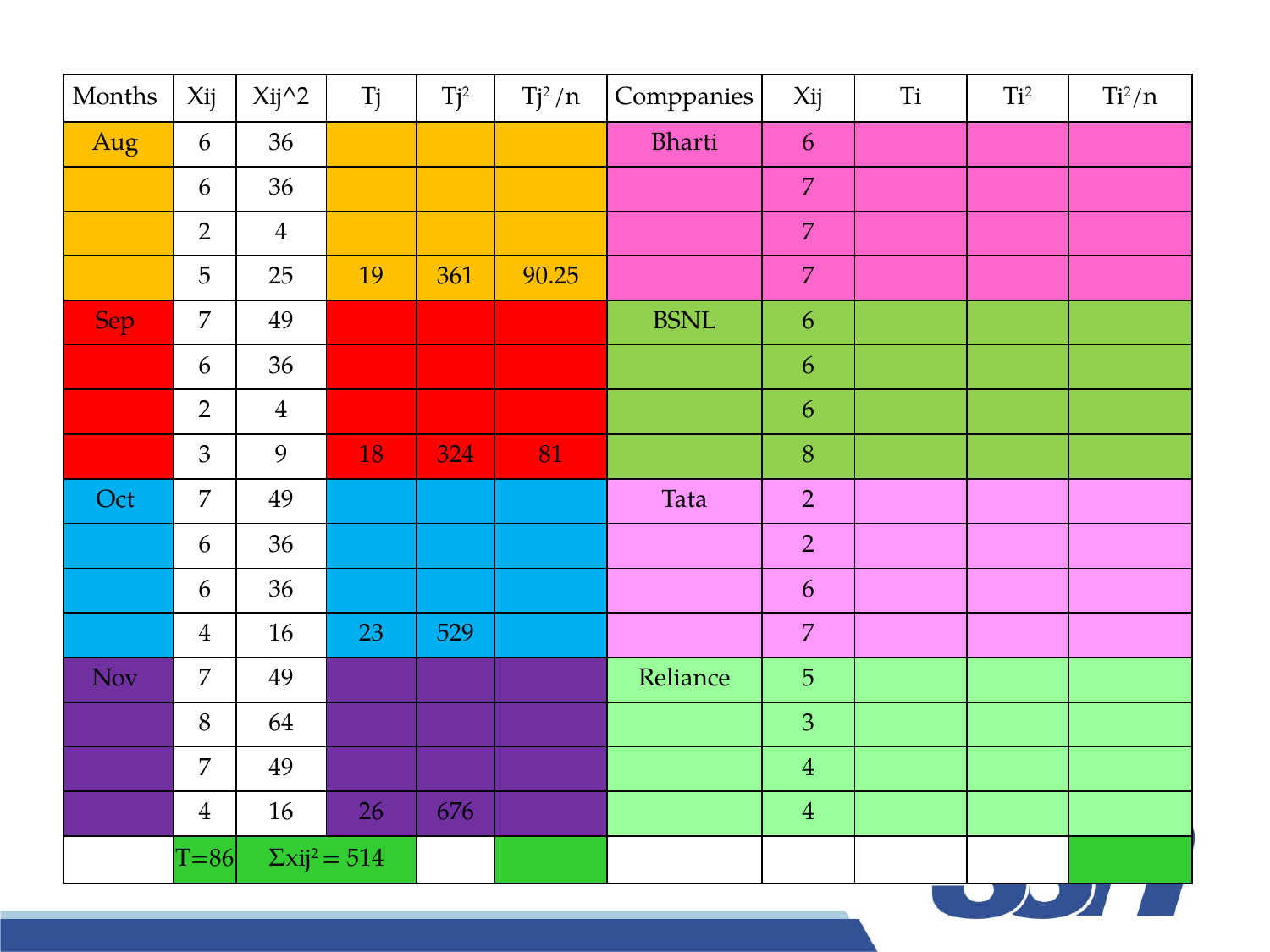

| Months | Xij | Xij^2 | Tj | Tj2 | Tj2 /n | Comppanies | Xij | Ti | Ti2 | Ti2/n |
| --- | --- | --- | --- | --- | --- | --- | --- | --- | --- | --- |
| Aug | 6 | 36 |  |  |  | Bharti | 6 |  |  |  |
|  | 6 | 36 |  |  |  |  | 7 |  |  |  |
|  | 2 | 4 |  |  |  |  | 7 |  |  |  |
|  | 5 | 25 | 19 | 361 | 90.25 |  | 7 |  |  |  |
| Sep | 7 | 49 |  |  |  | BSNL | 6 |  |  |  |
|  | 6 | 36 |  |  |  |  | 6 |  |  |  |
|  | 2 | 4 |  |  |  |  | 6 |  |  |  |
|  | 3 | 9 | 18 | 324 | 81 |  | 8 |  |  |  |
| Oct | 7 | 49 |  |  |  | Tata | 2 |  |  |  |
|  | 6 | 36 |  |  |  |  | 2 |  |  |  |
|  | 6 | 36 |  |  |  |  | 6 |  |  |  |
|  | 4 | 16 | 23 | 529 |  |  | 7 |  |  |  |
| Nov | 7 | 49 |  |  |  | Reliance | 5 |  |  |  |
|  | 8 | 64 |  |  |  |  | 3 |  |  |  |
|  | 7 | 49 |  |  |  |  | 4 |  |  |  |
|  | 4 | 16 | 26 | 676 |  |  | 4 |  |  |  |
|  | T=86 | Σxij2 = 514 |  |  |  |  |  |  |  |  |